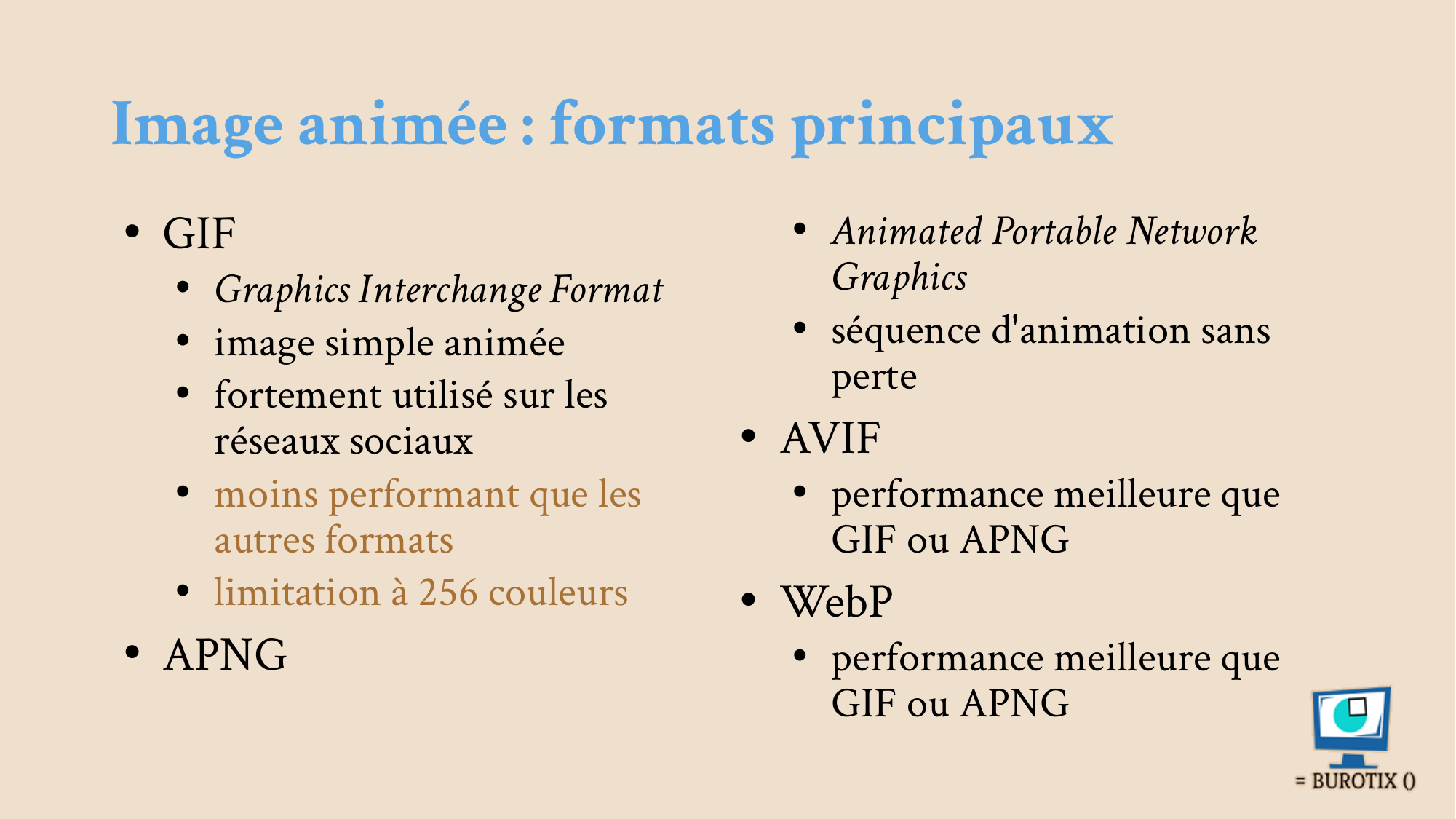

# Image animée : formats principaux
GIF
Graphics Interchange Format
image simple animée
fortement utilisé sur les réseaux sociaux
moins performant que les autres formats
limitation à 256 couleurs
APNG
Animated Portable Network Graphics
séquence d'animation sans perte
AVIF
performance meilleure que GIF ou APNG
WebP
performance meilleure que GIF ou APNG